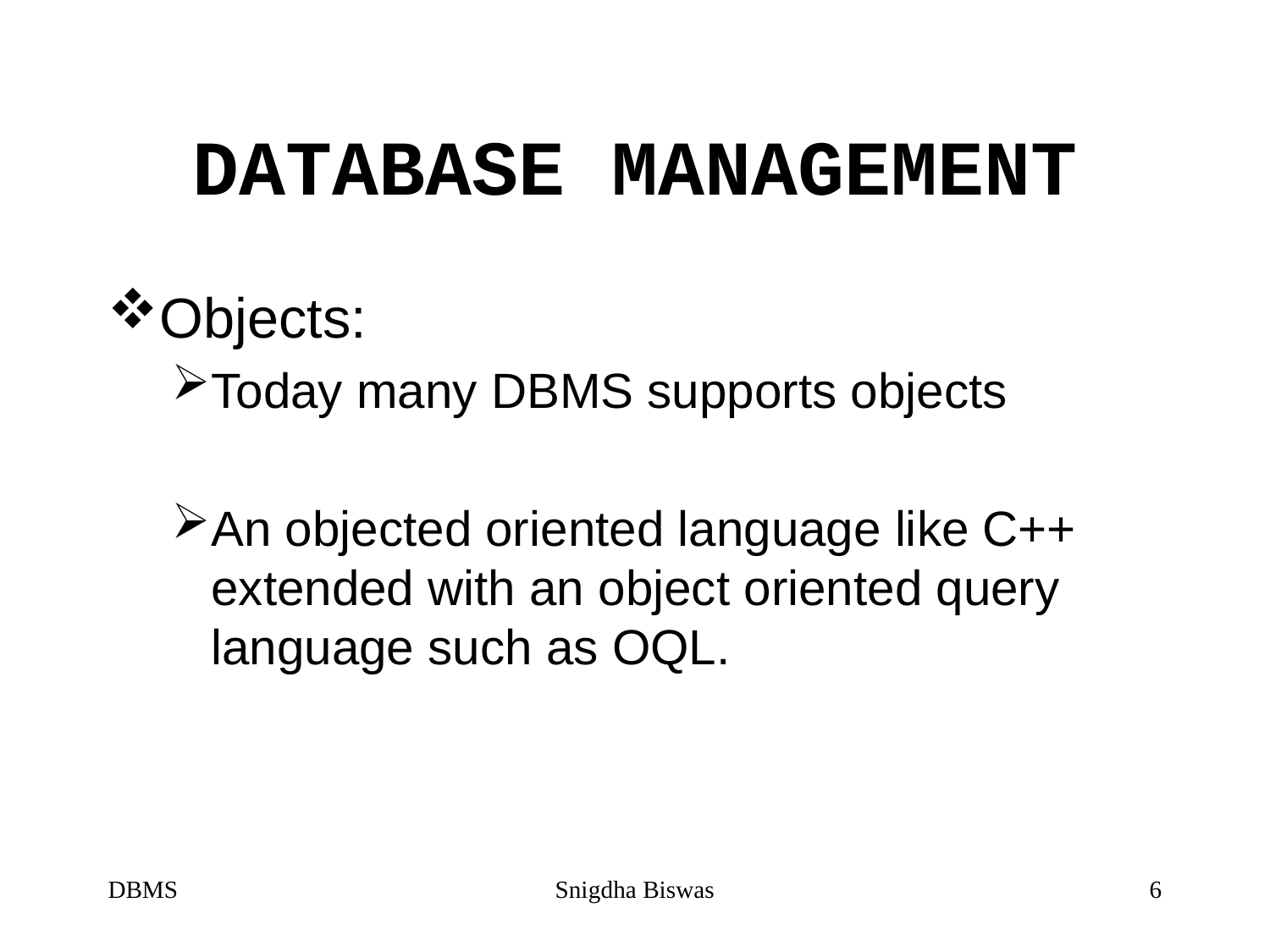

# DATABASE MANAGEMENT
Objects:
Today many DBMS supports objects

An objected oriented language like C++ extended with an object oriented query language such as OQL.

DBMS
Snigdha Biswas
6